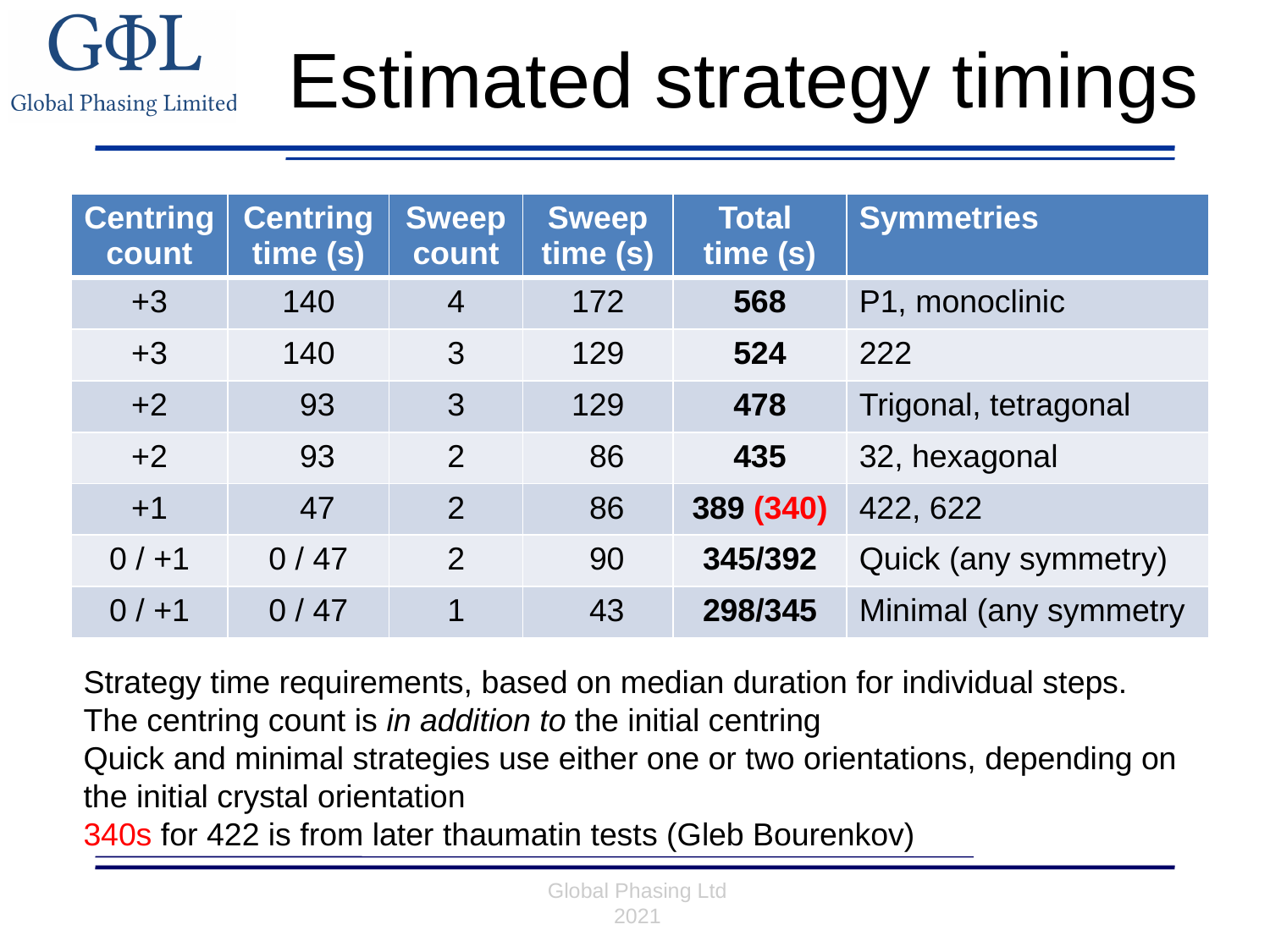

# Estimated strategy timings
| Centring count | Centring time (s) | Sweep count | Sweep time (s) | Total time (s) | Symmetries |
| --- | --- | --- | --- | --- | --- |
| +3 | 140 | 4 | 172 | 568 | P1, monoclinic |
| +3 | 140 | 3 | 129 | 524 | 222 |
| +2 | 93 | 3 | 129 | 478 | Trigonal, tetragonal |
| +2 | 93 | 2 | 86 | 435 | 32, hexagonal |
| +1 | 47 | 2 | 86 | 389 (340) | 422, 622 |
| 0 / +1 | 0 / 47 | 2 | 90 | 345/392 | Quick (any symmetry) |
| 0 / +1 | 0 / 47 | 1 | 43 | 298/345 | Minimal (any symmetry |
Strategy time requirements, based on median duration for individual steps.
The centring count is in addition to the initial centring
Quick and minimal strategies use either one or two orientations, depending on the initial crystal orientation
340s for 422 is from later thaumatin tests (Gleb Bourenkov)